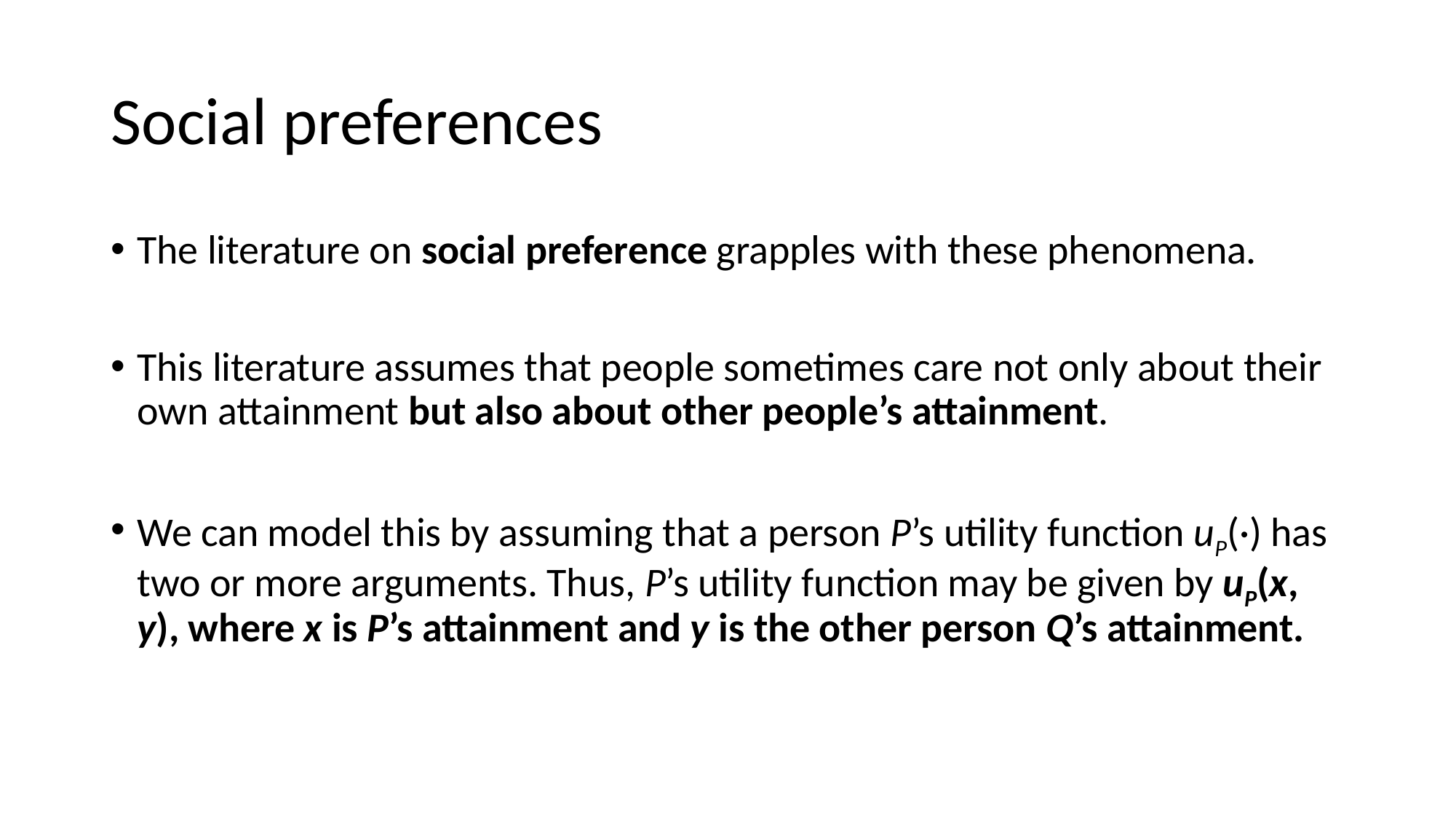

# Social preferences
The literature on social preference grapples with these phenomena.

This literature assumes that people sometimes care not only about their own attainment but also about other people’s attainment.

We can model this by assuming that a person P’s utility function uP(·) has two or more arguments. Thus, P’s utility function may be given by uP(x, y), where x is P’s attainment and y is the other person Q’s attainment.